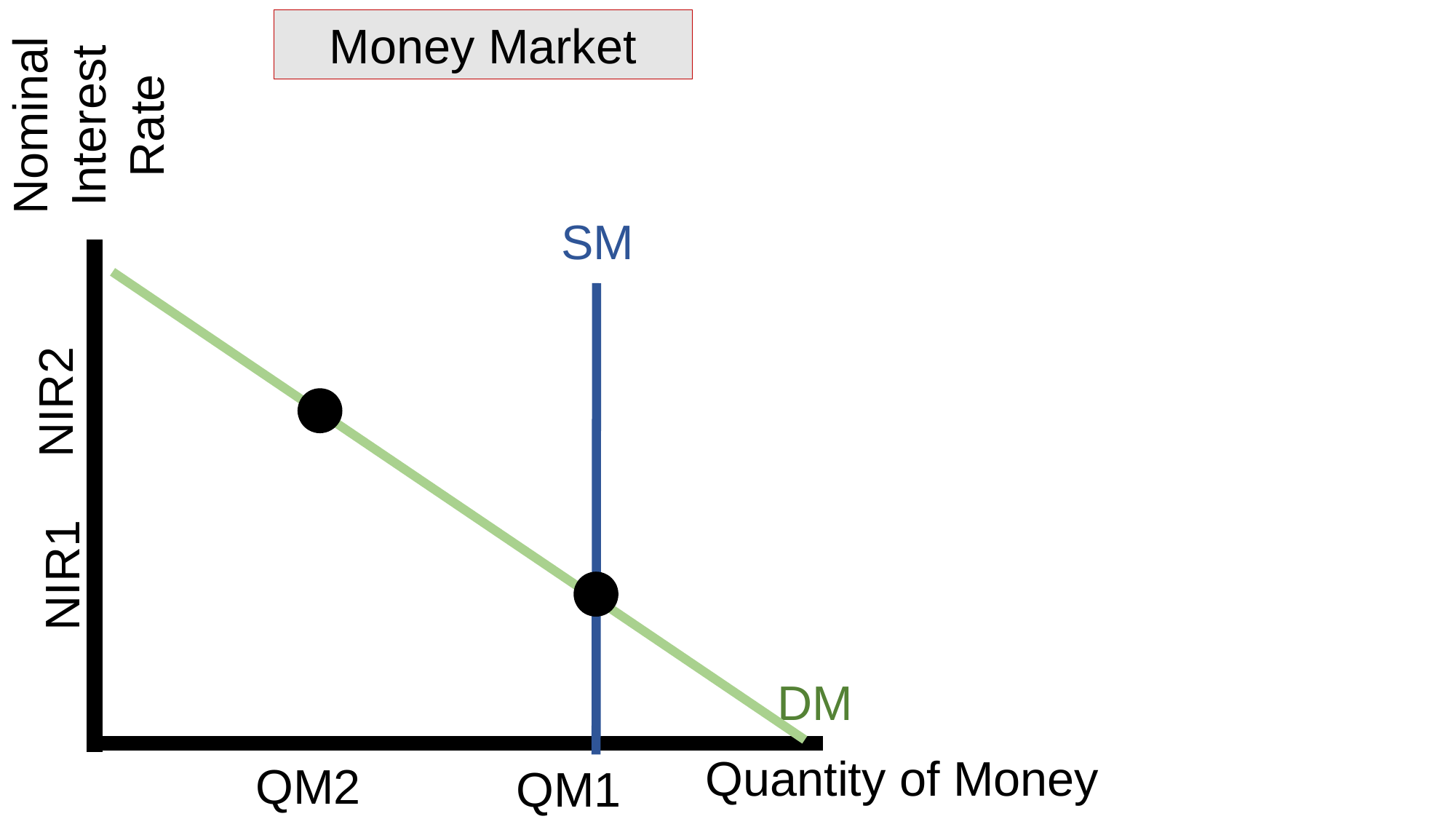

Money Market
Nominal Interest Rate
SM

NIR2

NIR1

DM
Quantity of Money
QM2
QM1